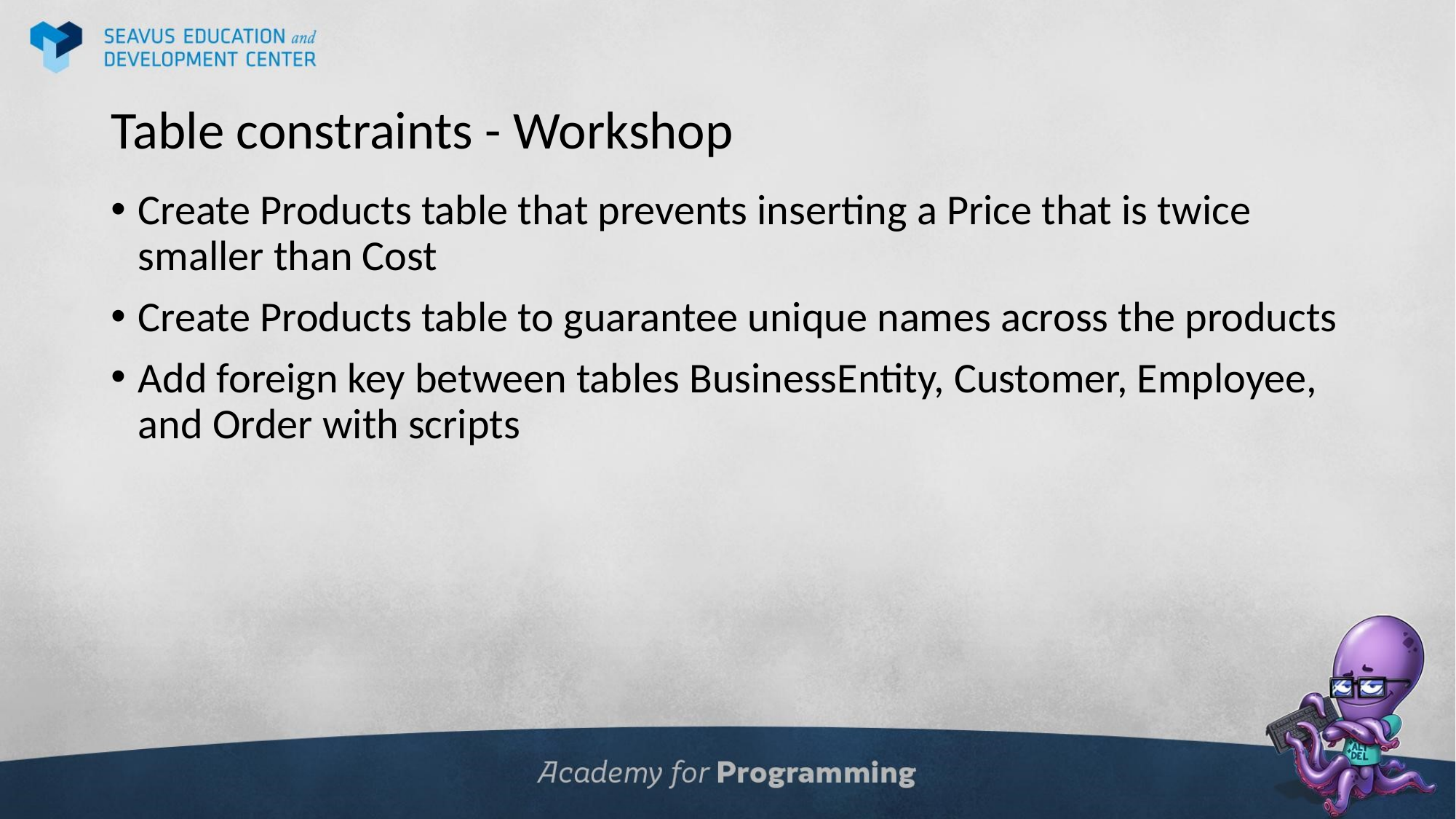

# Table constraints - Workshop
Create Products table that prevents inserting a Price that is twice smaller than Cost
Create Products table to guarantee unique names across the products
Add foreign key between tables BusinessEntity, Customer, Employee, and Order with scripts